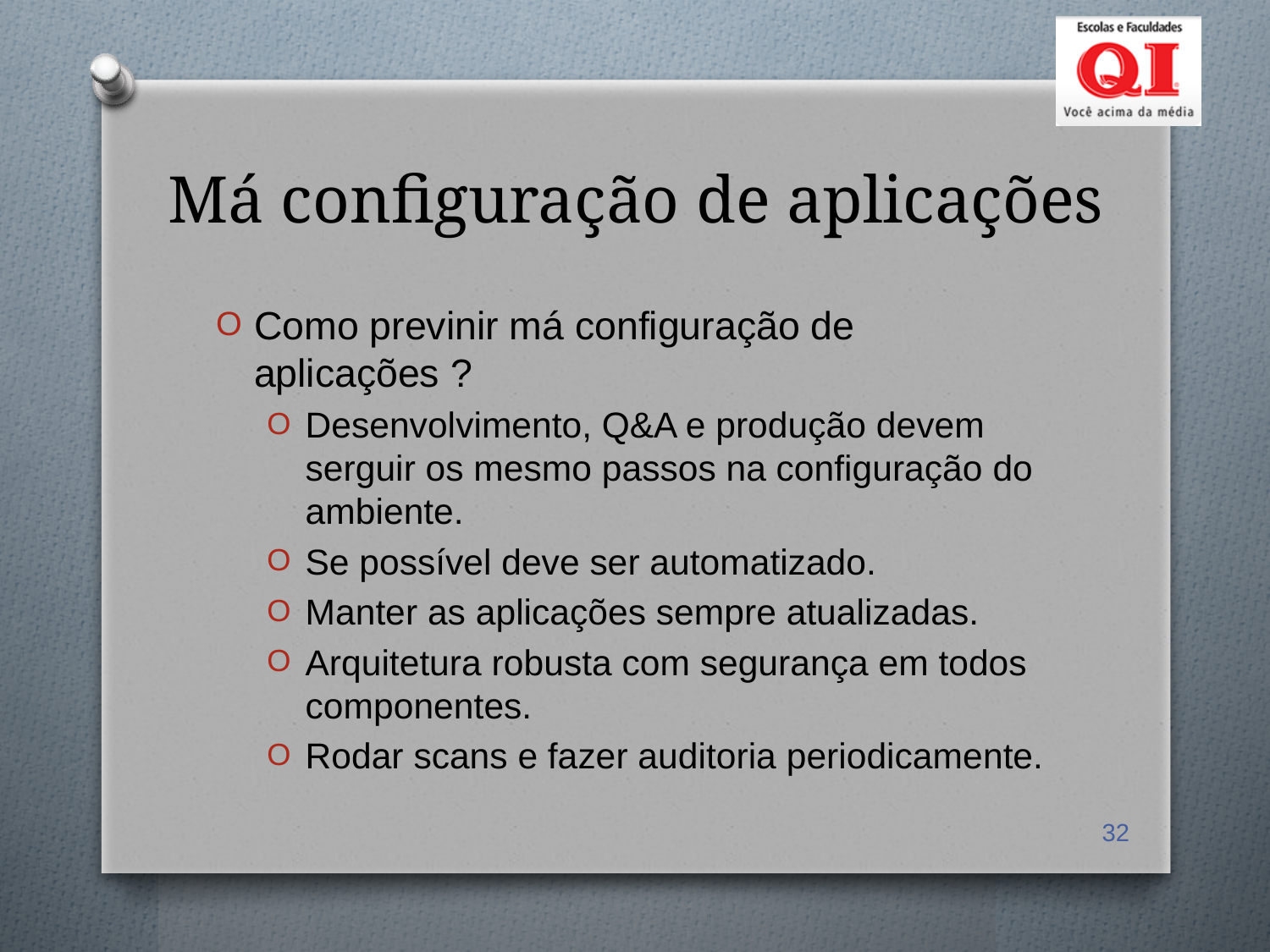

# Má configuração de aplicações
Como previnir má configuração de aplicações ?
Desenvolvimento, Q&A e produção devem serguir os mesmo passos na configuração do ambiente.
Se possível deve ser automatizado.
Manter as aplicações sempre atualizadas.
Arquitetura robusta com segurança em todos componentes.
Rodar scans e fazer auditoria periodicamente.
32